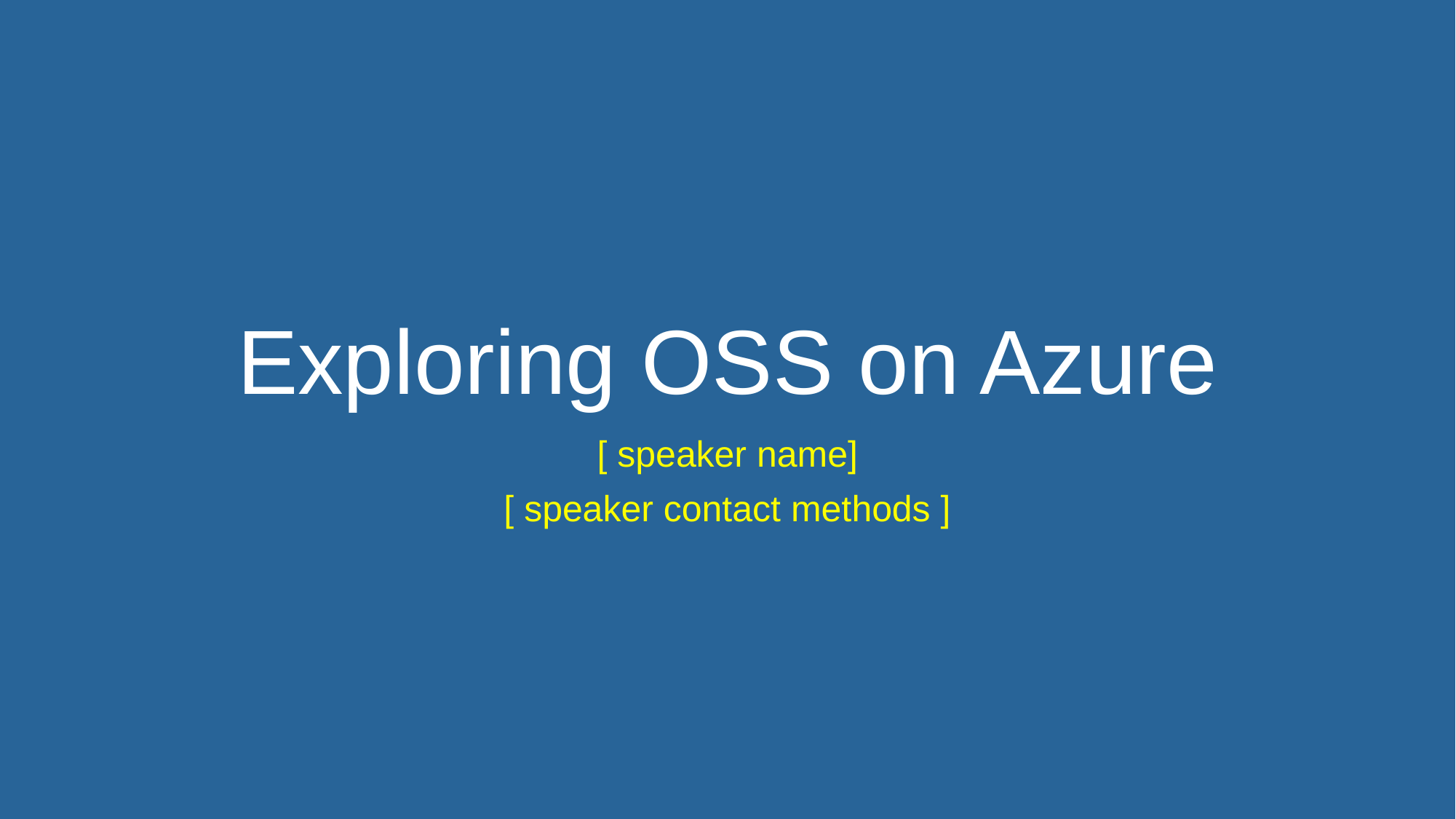

# Exploring OSS on Azure
[ speaker name]
[ speaker contact methods ]